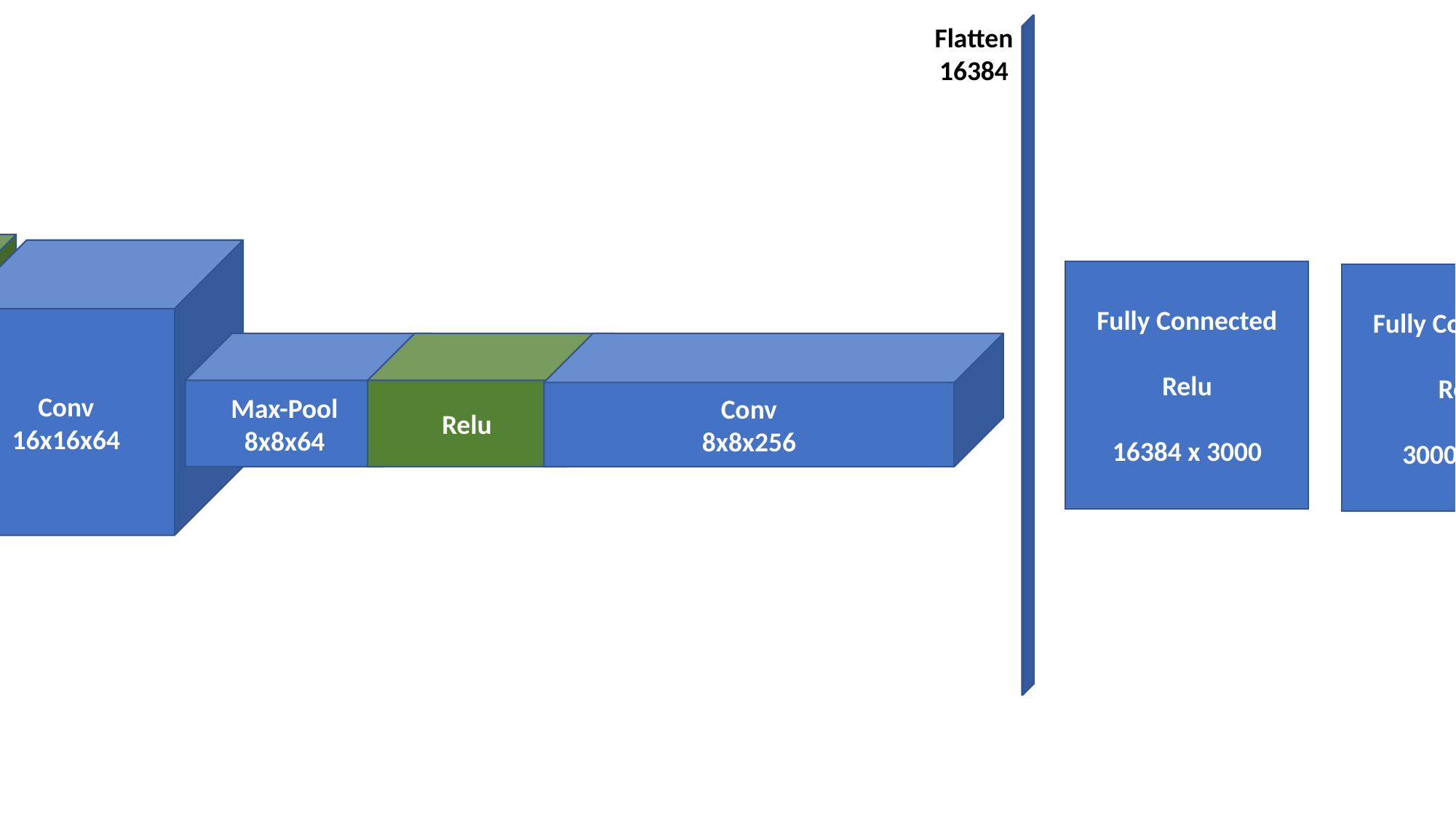

Flatten
16384

Conv
32
x
32
x
32

Max
Pool
16
x
16
x
32
Relu
Conv
16x16x64
Fully Connected
Relu
16384 x 3000
Fully Connected
Relu
3000 x 400
Fully Connected
Relu
400 x 43
Conv
8x8x256
Relu
Max-Pool
8x8x64
Input Image
32x32x3